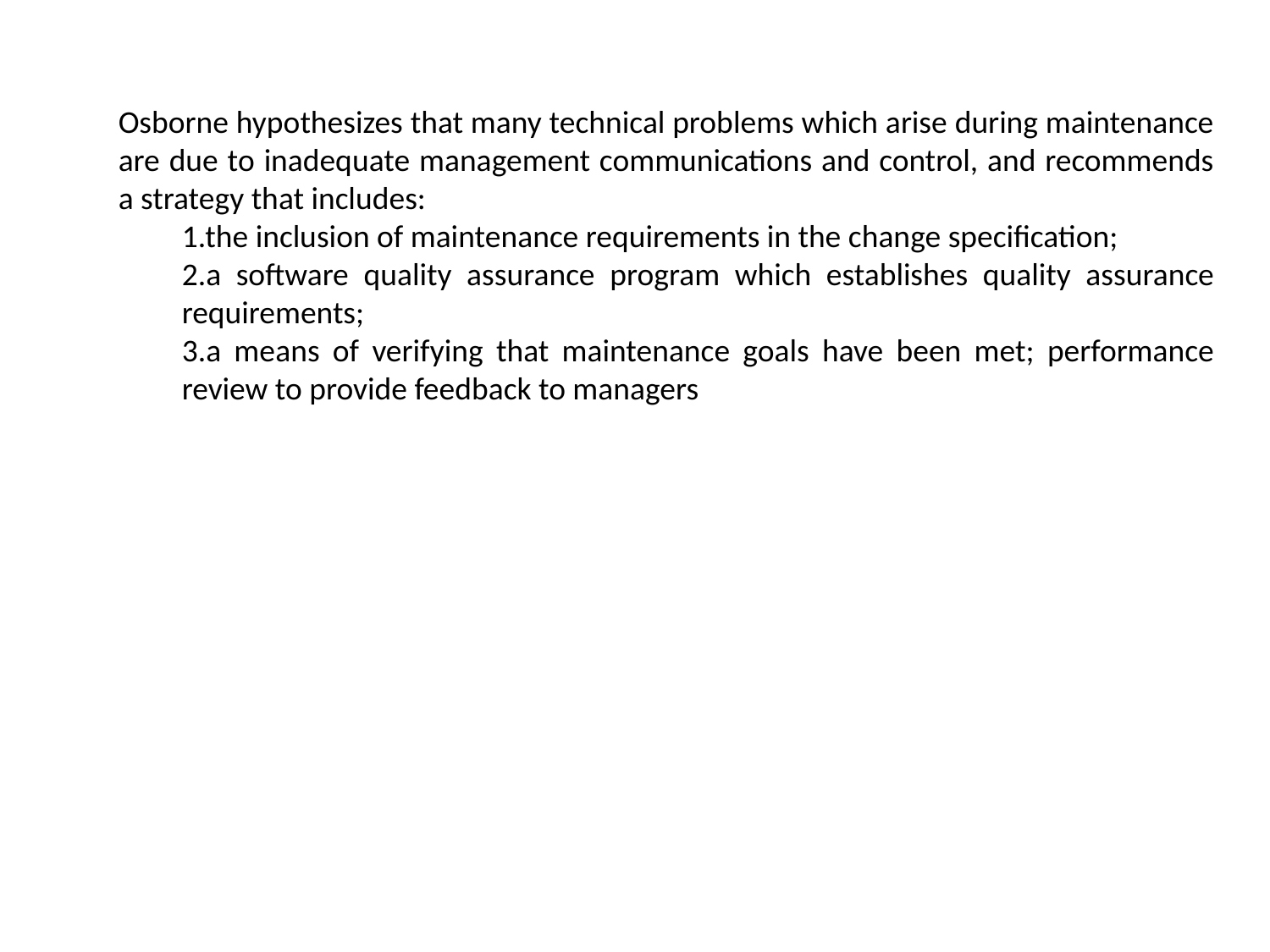

Osborne hypothesizes that many technical problems which arise during maintenance are due to inadequate management communications and control, and recommends a strategy that includes:
1.the inclusion of maintenance requirements in the change specification;
2.a software quality assurance program which establishes quality assurance requirements;
3.a means of verifying that maintenance goals have been met; performance review to provide feedback to managers